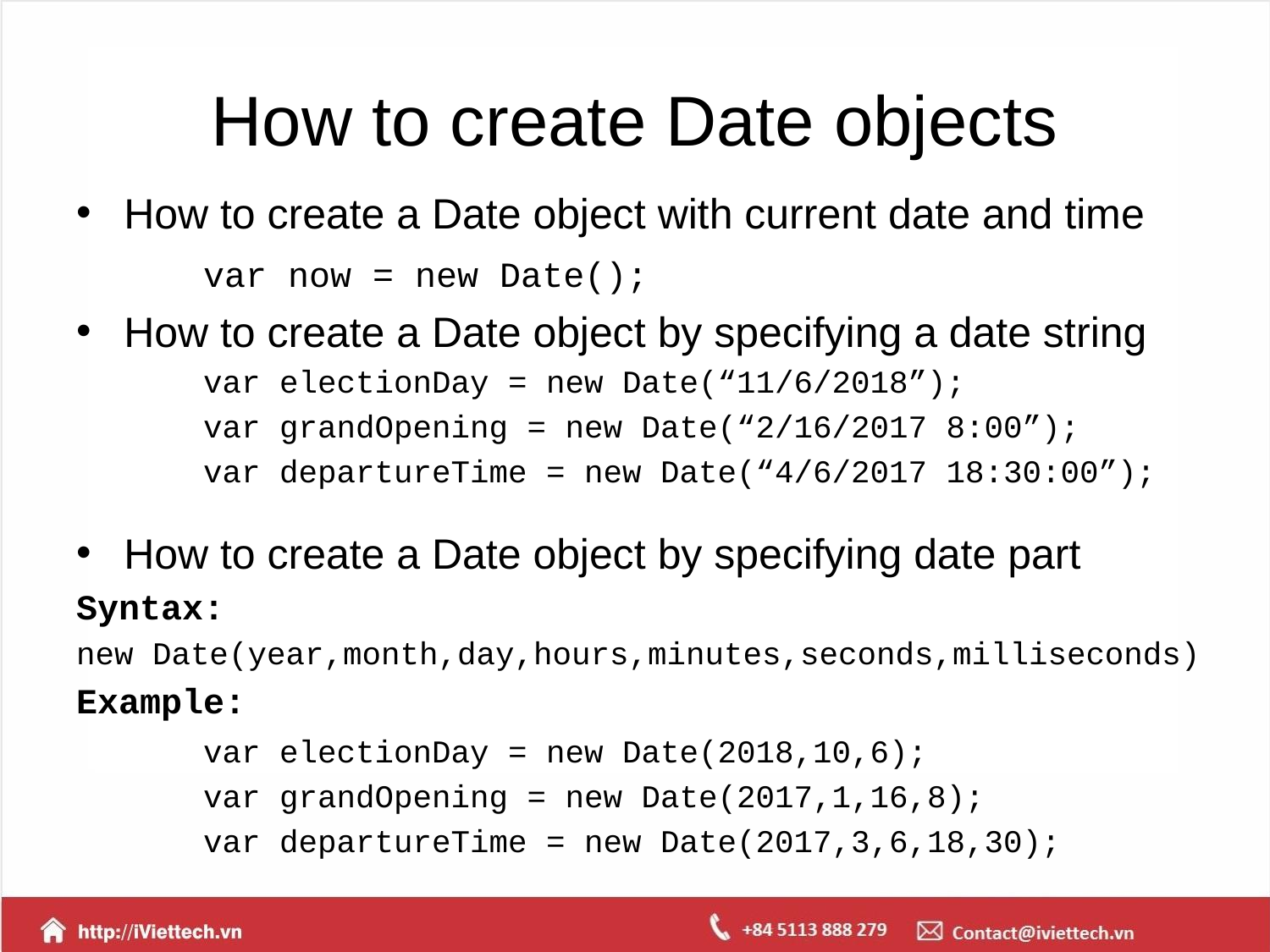

# How to create Date objects
How to create a Date object with current date and time
	var now = new Date();
How to create a Date object by specifying a date string
	var electionDay = new Date(“11/6/2018”);
	var grandOpening = new Date(“2/16/2017 8:00”);
	var departureTime = new Date(“4/6/2017 18:30:00”);

How to create a Date object by specifying date part
Syntax:
new Date(year,month,day,hours,minutes,seconds,milliseconds)
Example:
	var electionDay = new Date(2018,10,6);
	var grandOpening = new Date(2017,1,16,8);
	var departureTime = new Date(2017,3,6,18,30);